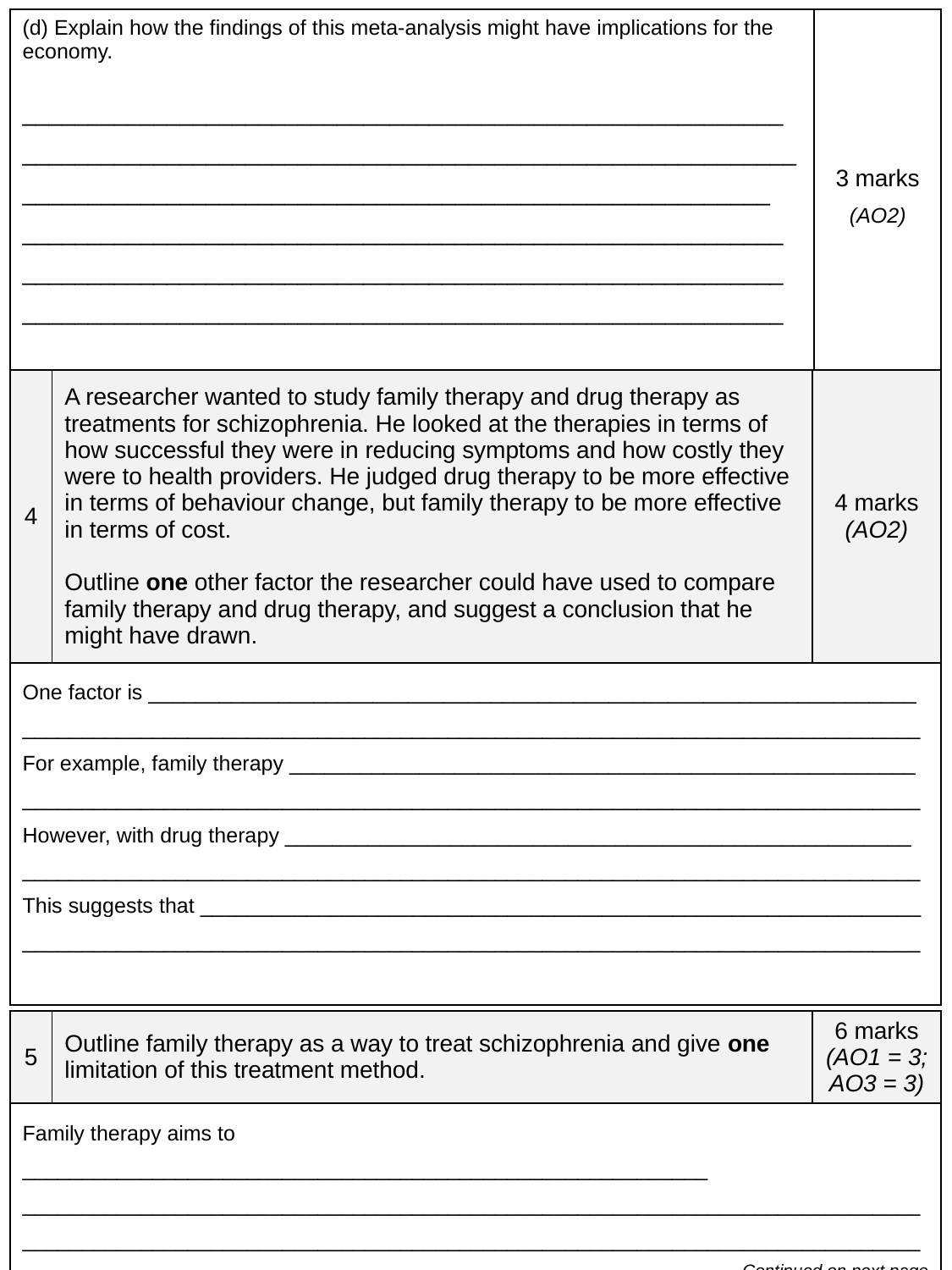

| (d) Explain how the findings of this meta-analysis might have implications for the economy. \_\_\_\_\_\_\_\_\_\_\_\_\_\_\_\_\_\_\_\_\_\_\_\_\_\_\_\_\_\_\_\_\_\_\_\_\_\_\_\_\_\_\_\_\_\_\_\_\_\_\_\_\_\_\_\_\_\_ \_\_\_\_\_\_\_\_\_\_\_\_\_\_\_\_\_\_\_\_\_\_\_\_\_\_\_\_\_\_\_\_\_\_\_\_\_\_\_\_\_\_\_\_\_\_\_\_\_\_\_\_\_\_\_\_\_\_\_\_\_\_\_\_\_\_\_\_\_\_\_\_\_\_\_\_\_\_\_\_\_\_\_\_\_\_\_\_\_\_\_\_\_\_\_\_\_\_\_\_\_\_\_\_\_\_\_\_\_\_\_\_\_\_\_\_ \_\_\_\_\_\_\_\_\_\_\_\_\_\_\_\_\_\_\_\_\_\_\_\_\_\_\_\_\_\_\_\_\_\_\_\_\_\_\_\_\_\_\_\_\_\_\_\_\_\_\_\_\_\_\_\_\_\_ \_\_\_\_\_\_\_\_\_\_\_\_\_\_\_\_\_\_\_\_\_\_\_\_\_\_\_\_\_\_\_\_\_\_\_\_\_\_\_\_\_\_\_\_\_\_\_\_\_\_\_\_\_\_\_\_\_\_ \_\_\_\_\_\_\_\_\_\_\_\_\_\_\_\_\_\_\_\_\_\_\_\_\_\_\_\_\_\_\_\_\_\_\_\_\_\_\_\_\_\_\_\_\_\_\_\_\_\_\_\_\_\_\_\_\_\_ | 3 marks (AO2) |
| --- | --- |
| 4 | A researcher wanted to study family therapy and drug therapy as treatments for schizophrenia. He looked at the therapies in terms of how successful they were in reducing symptoms and how costly they were to health providers. He judged drug therapy to be more effective in terms of behaviour change, but family therapy to be more effective in terms of cost. Outline one other factor the researcher could have used to compare family therapy and drug therapy, and suggest a conclusion that he might have drawn. | 4 marks (AO2) |
| --- | --- | --- |
| One factor is \_\_\_\_\_\_\_\_\_\_\_\_\_\_\_\_\_\_\_\_\_\_\_\_\_\_\_\_\_\_\_\_\_\_\_\_\_\_\_\_\_\_\_\_\_\_\_\_\_\_\_\_\_\_\_\_\_\_\_\_\_\_\_\_\_ \_\_\_\_\_\_\_\_\_\_\_\_\_\_\_\_\_\_\_\_\_\_\_\_\_\_\_\_\_\_\_\_\_\_\_\_\_\_\_\_\_\_\_\_\_\_\_\_\_\_\_\_\_\_\_\_\_\_\_\_\_\_\_\_\_\_\_\_\_\_\_\_\_\_\_\_ For example, family therapy \_\_\_\_\_\_\_\_\_\_\_\_\_\_\_\_\_\_\_\_\_\_\_\_\_\_\_\_\_\_\_\_\_\_\_\_\_\_\_\_\_\_\_\_\_\_\_\_\_\_\_\_\_ \_\_\_\_\_\_\_\_\_\_\_\_\_\_\_\_\_\_\_\_\_\_\_\_\_\_\_\_\_\_\_\_\_\_\_\_\_\_\_\_\_\_\_\_\_\_\_\_\_\_\_\_\_\_\_\_\_\_\_\_\_\_\_\_\_\_\_\_\_\_\_\_\_\_\_\_ However, with drug therapy \_\_\_\_\_\_\_\_\_\_\_\_\_\_\_\_\_\_\_\_\_\_\_\_\_\_\_\_\_\_\_\_\_\_\_\_\_\_\_\_\_\_\_\_\_\_\_\_\_\_\_\_\_ \_\_\_\_\_\_\_\_\_\_\_\_\_\_\_\_\_\_\_\_\_\_\_\_\_\_\_\_\_\_\_\_\_\_\_\_\_\_\_\_\_\_\_\_\_\_\_\_\_\_\_\_\_\_\_\_\_\_\_\_\_\_\_\_\_\_\_\_\_\_\_\_\_\_\_\_ This suggests that \_\_\_\_\_\_\_\_\_\_\_\_\_\_\_\_\_\_\_\_\_\_\_\_\_\_\_\_\_\_\_\_\_\_\_\_\_\_\_\_\_\_\_\_\_\_\_\_\_\_\_\_\_\_\_\_\_\_\_\_\_ \_\_\_\_\_\_\_\_\_\_\_\_\_\_\_\_\_\_\_\_\_\_\_\_\_\_\_\_\_\_\_\_\_\_\_\_\_\_\_\_\_\_\_\_\_\_\_\_\_\_\_\_\_\_\_\_\_\_\_\_\_\_\_\_\_\_\_\_\_\_\_\_\_\_\_\_ |  |  |
| 5 | Outline family therapy as a way to treat schizophrenia and give one limitation of this treatment method. | 6 marks (AO1 = 3; AO3 = 3) |
| --- | --- | --- |
| Family therapy aims to \_\_\_\_\_\_\_\_\_\_\_\_\_\_\_\_\_\_\_\_\_\_\_\_\_\_\_\_\_\_\_\_\_\_\_\_\_\_\_\_\_\_\_\_\_\_\_\_\_\_\_\_\_\_\_\_\_\_ \_\_\_\_\_\_\_\_\_\_\_\_\_\_\_\_\_\_\_\_\_\_\_\_\_\_\_\_\_\_\_\_\_\_\_\_\_\_\_\_\_\_\_\_\_\_\_\_\_\_\_\_\_\_\_\_\_\_\_\_\_\_\_\_\_\_\_\_\_\_\_\_\_\_\_\_ \_\_\_\_\_\_\_\_\_\_\_\_\_\_\_\_\_\_\_\_\_\_\_\_\_\_\_\_\_\_\_\_\_\_\_\_\_\_\_\_\_\_\_\_\_\_\_\_\_\_\_\_\_\_\_\_\_\_\_\_\_\_\_\_\_\_\_\_\_\_\_\_\_\_\_\_ Continued on next page |  |  |